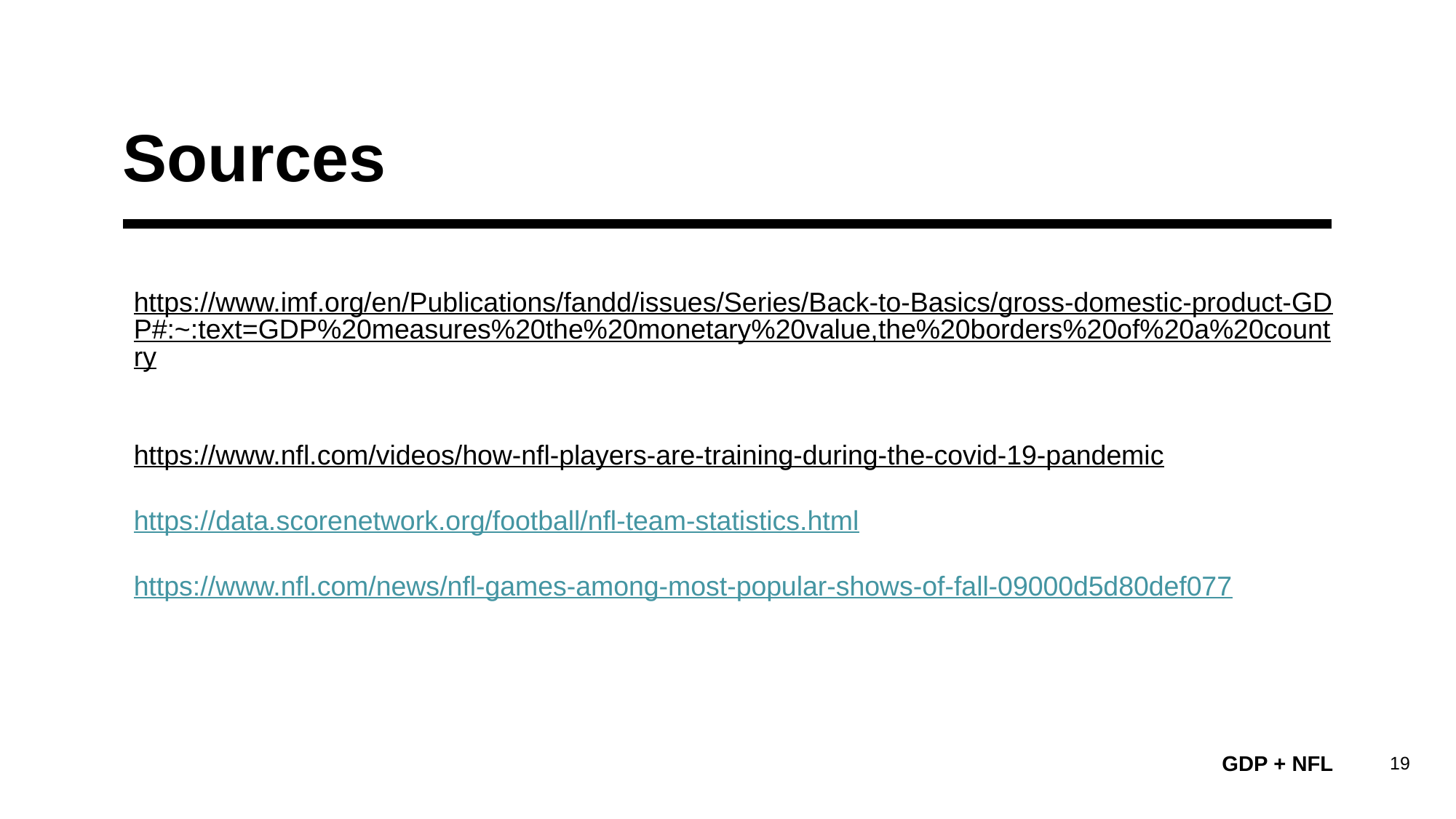

# Sources
https://www.imf.org/en/Publications/fandd/issues/Series/Back-to-Basics/gross-domestic-product-GDP#:~:text=GDP%20measures%20the%20monetary%20value,the%20borders%20of%20a%20country

https://www.nfl.com/videos/how-nfl-players-are-training-during-the-covid-19-pandemic

https://data.scorenetwork.org/football/nfl-team-statistics.html

https://www.nfl.com/news/nfl-games-among-most-popular-shows-of-fall-09000d5d80def077

19
GDP + NFL